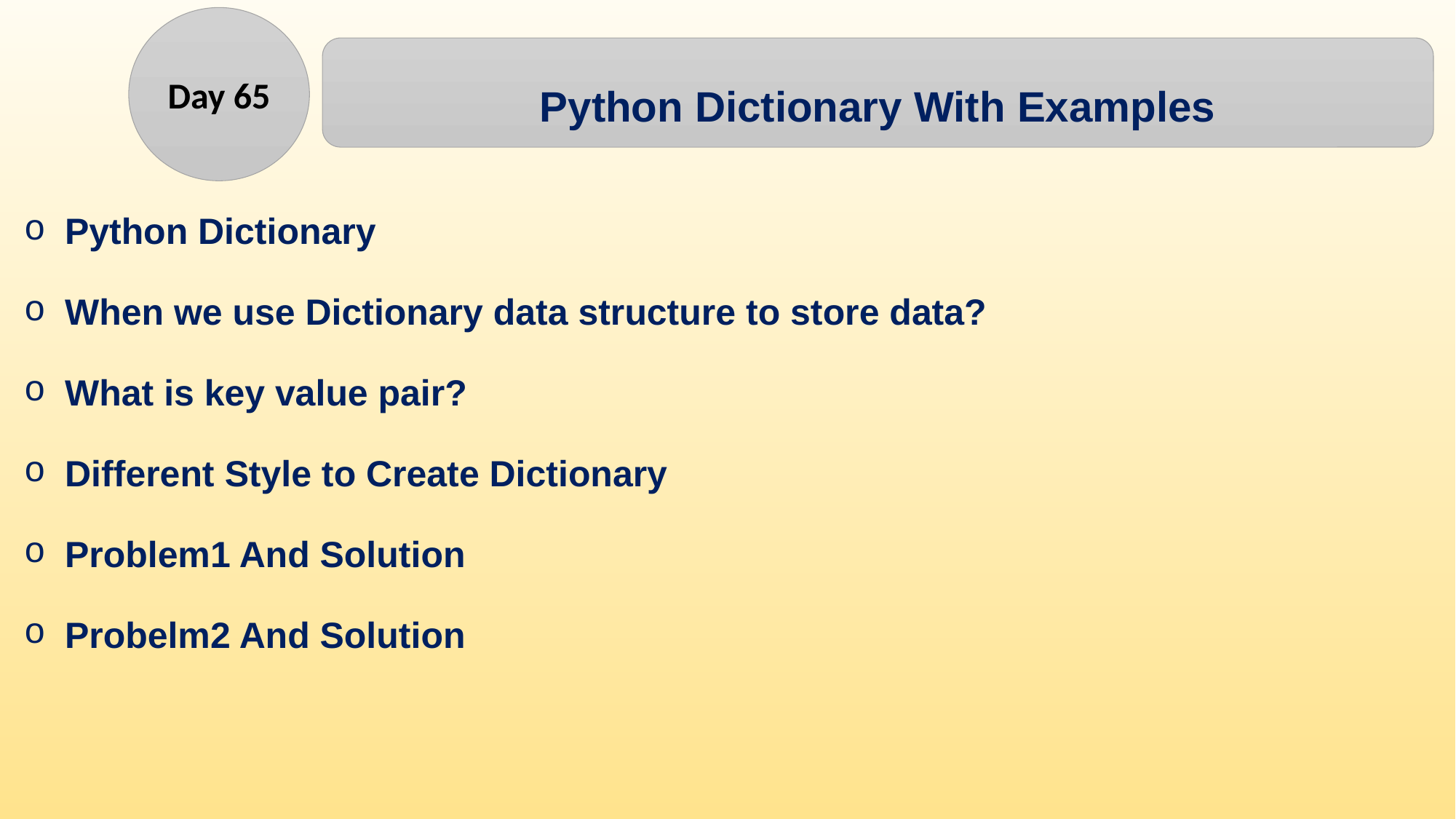

Day 65
Python Dictionary With Examples
Python Dictionary
When we use Dictionary data structure to store data?
What is key value pair?
Different Style to Create Dictionary
Problem1 And Solution
Probelm2 And Solution